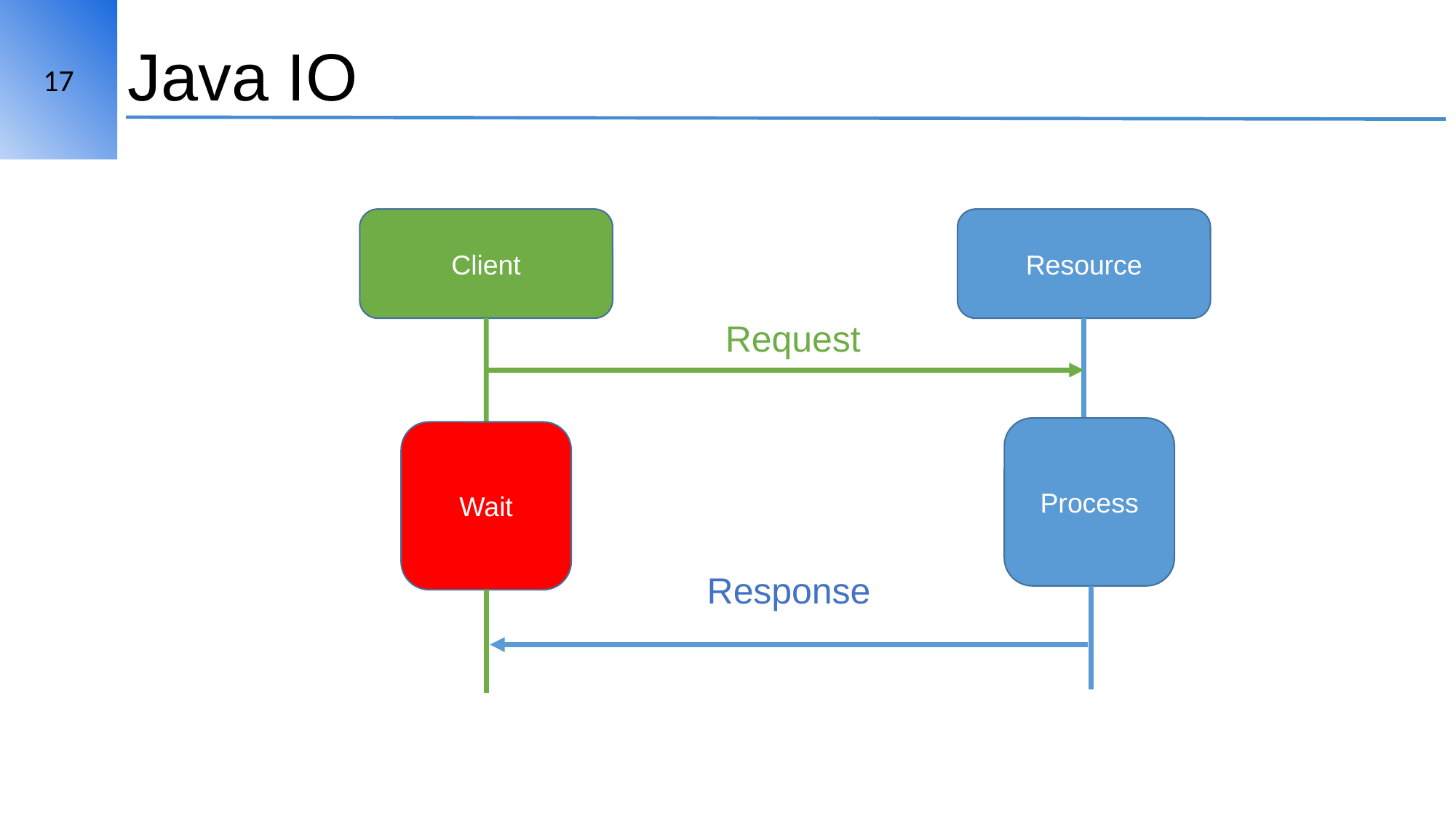

17
# Java IO

Resource
Client
Request
Process
Wait
Response